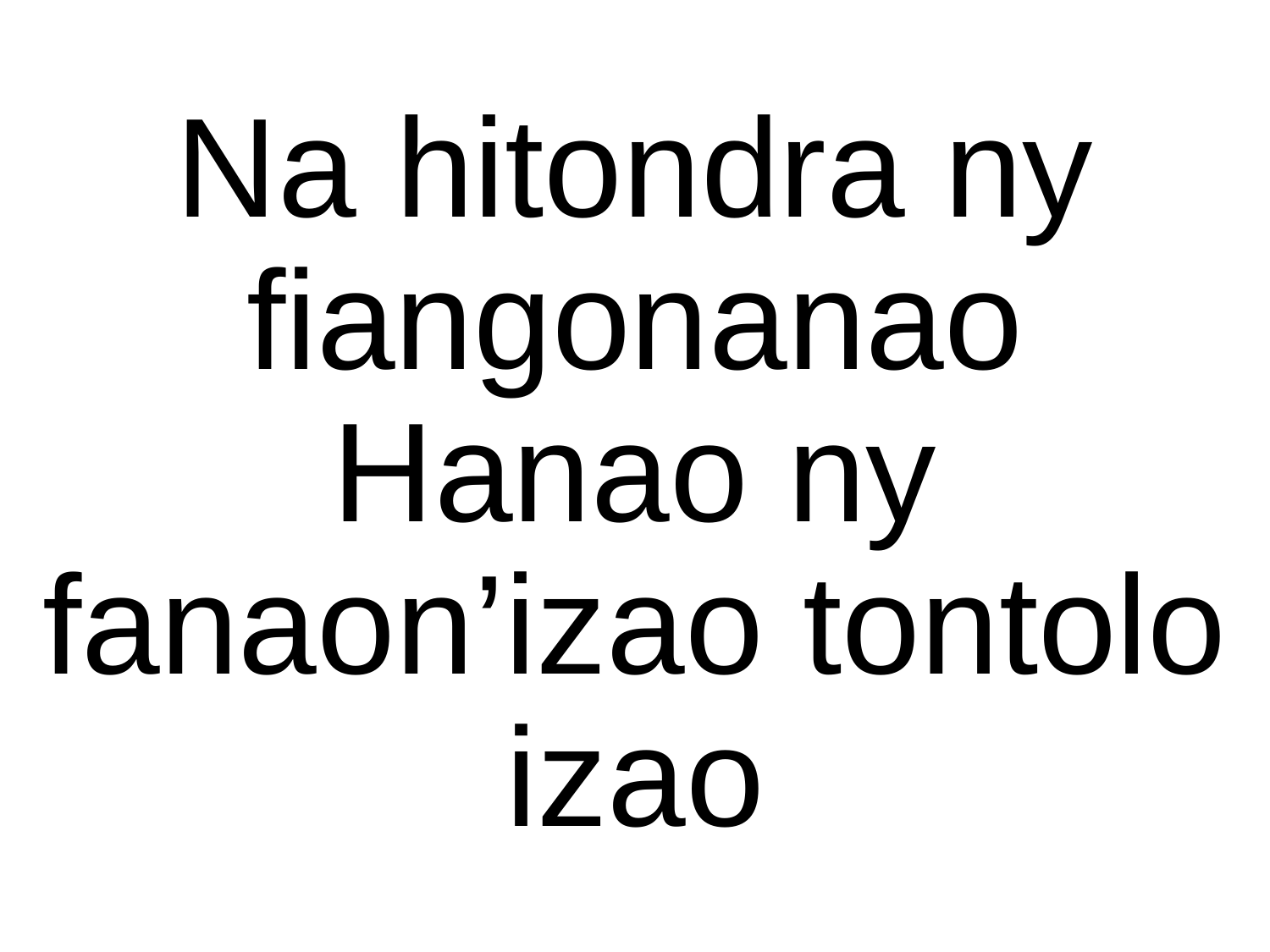

Na hitondra ny fiangonanao
Hanao ny fanaon’izao tontolo izao